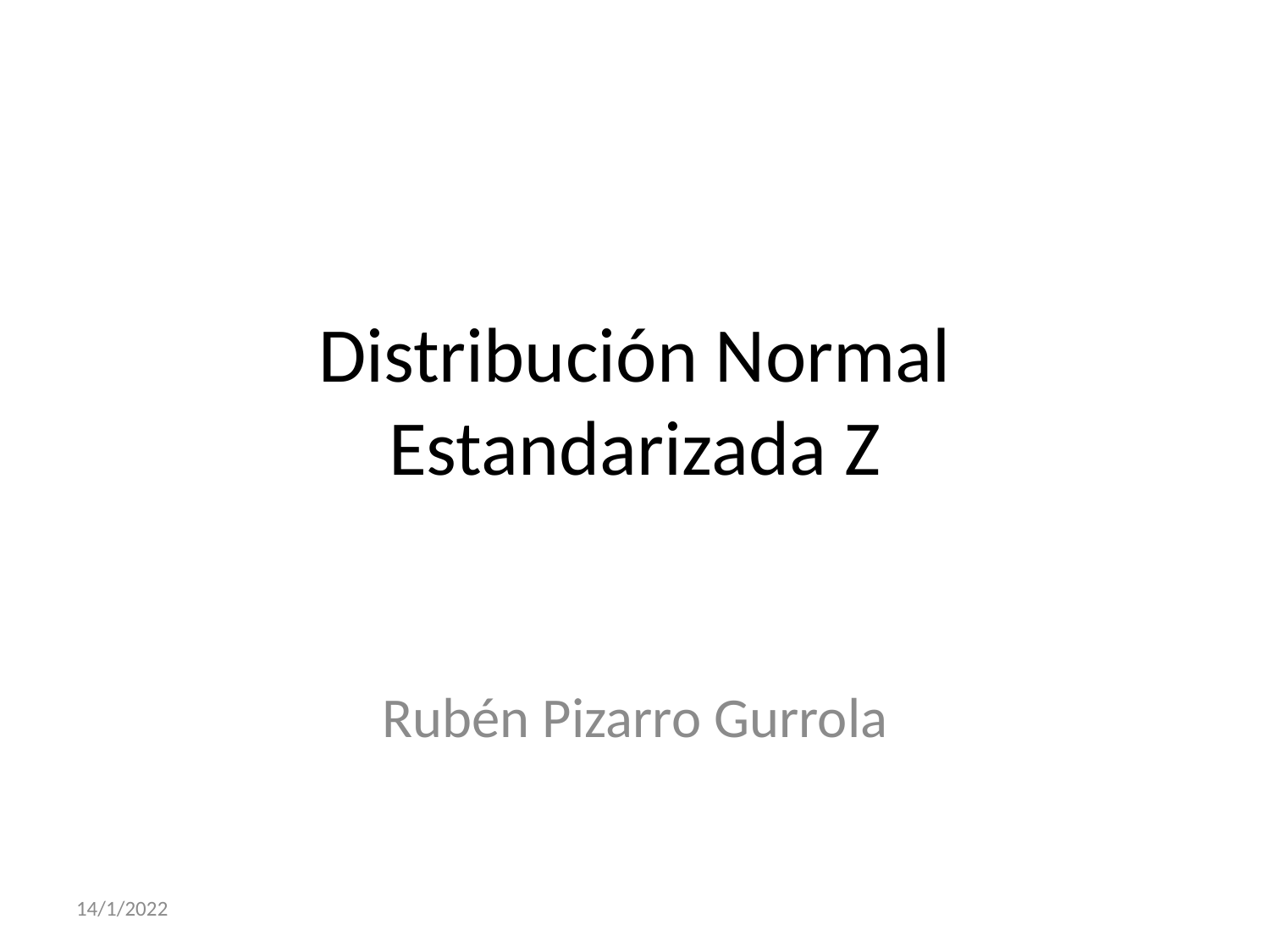

# Distribución Normal Estandarizada Z
Rubén Pizarro Gurrola
14/1/2022